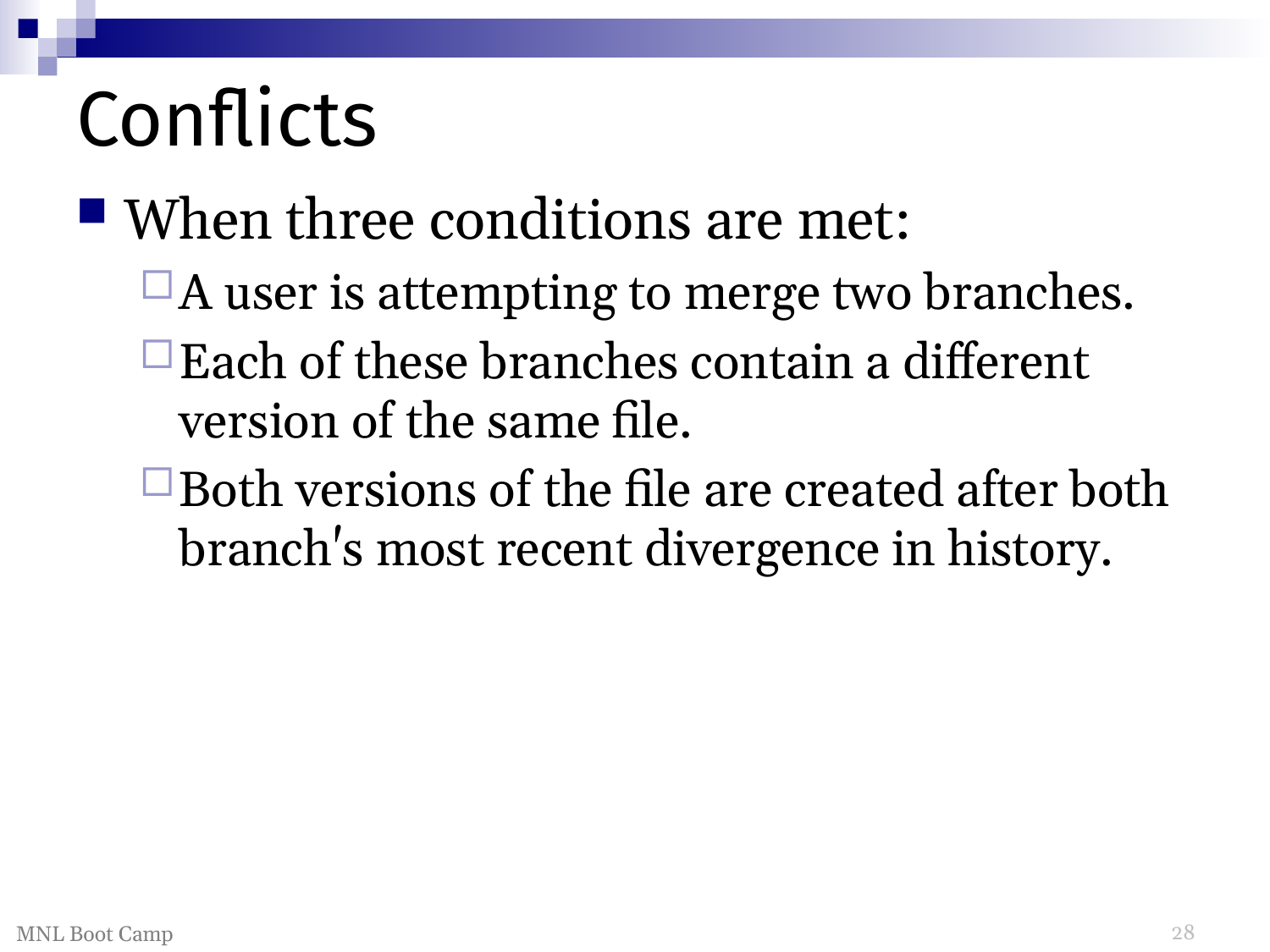

# Conflicts
When three conditions are met:
A user is attempting to merge two branches.
Each of these branches contain a different version of the same file.
Both versions of the file are created after both branch's most recent divergence in history.
MNL Boot Camp
28